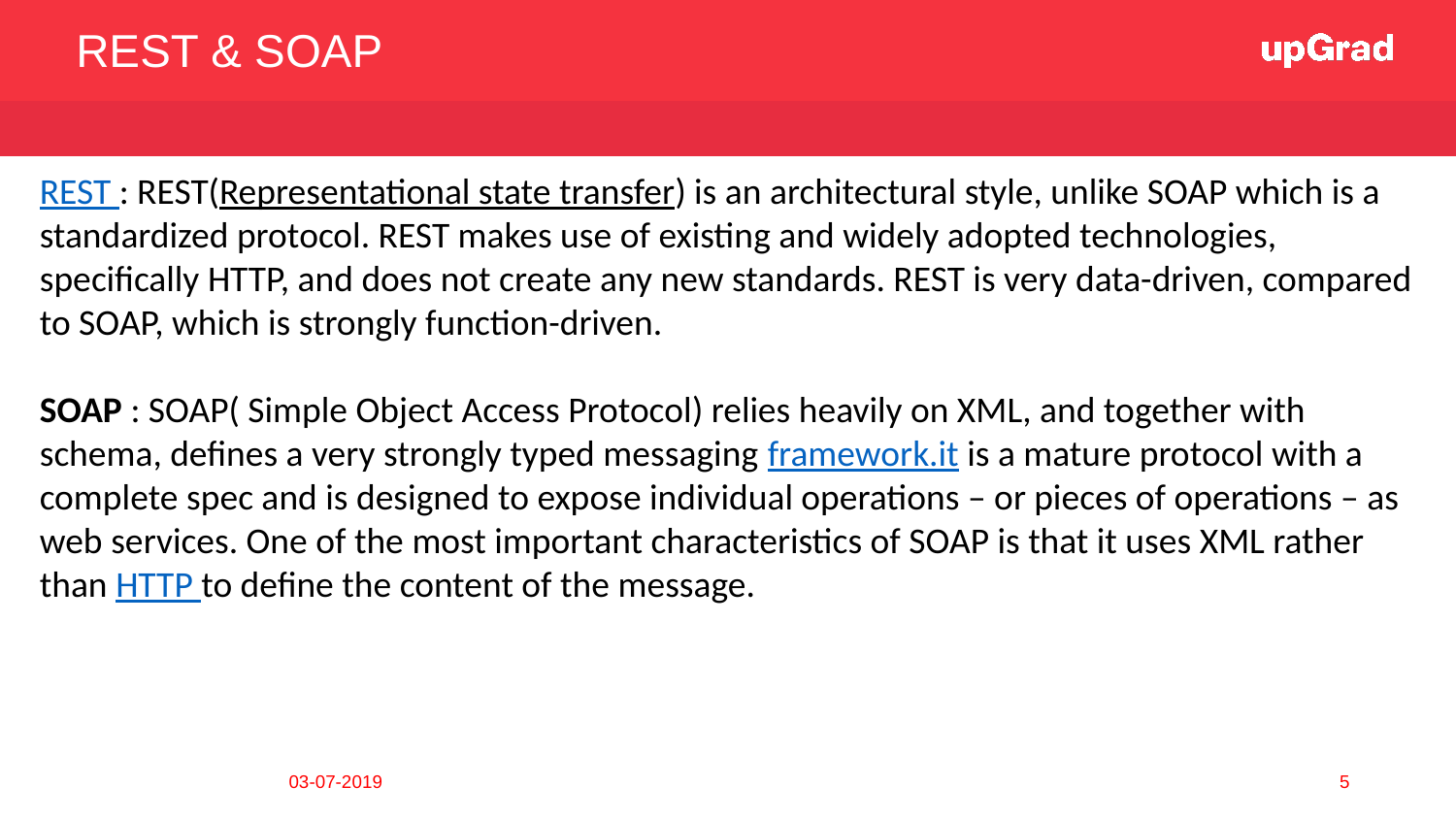

REST & SOAP

REST : REST(Representational state transfer) is an architectural style, unlike SOAP which is a standardized protocol. REST makes use of existing and widely adopted technologies, specifically HTTP, and does not create any new standards. REST is very data-driven, compared to SOAP, which is strongly function-driven.

SOAP : SOAP( Simple Object Access Protocol) relies heavily on XML, and together with schema, defines a very strongly typed messaging framework.it is a mature protocol with a complete spec and is designed to expose individual operations – or pieces of operations – as web services. One of the most important characteristics of SOAP is that it uses XML rather than HTTP to define the content of the message.

5
03-07-2019